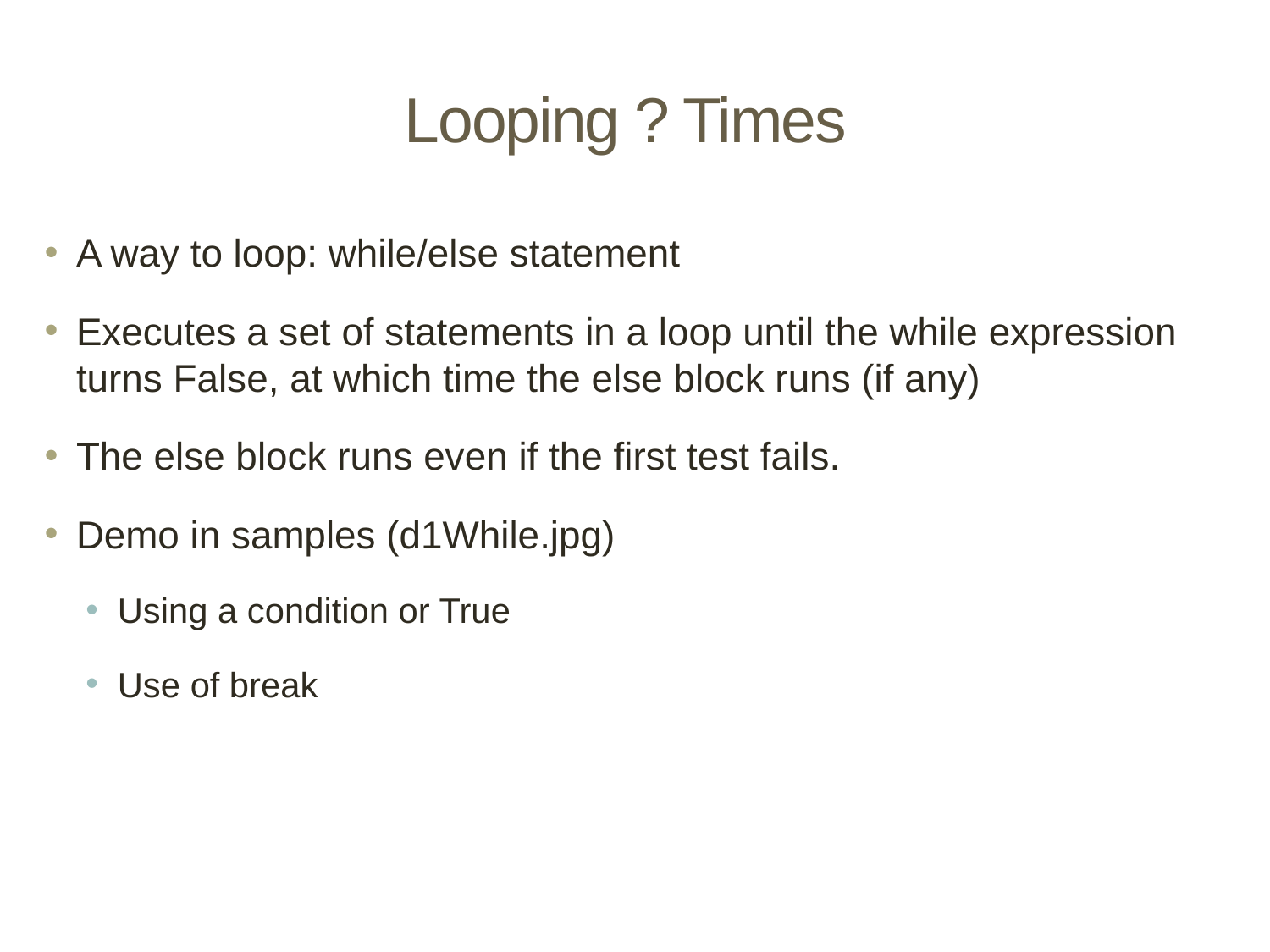

# Looping ? Times
A way to loop: while/else statement
Executes a set of statements in a loop until the while expression turns False, at which time the else block runs (if any)
The else block runs even if the first test fails.
Demo in samples (d1While.jpg)
Using a condition or True
Use of break